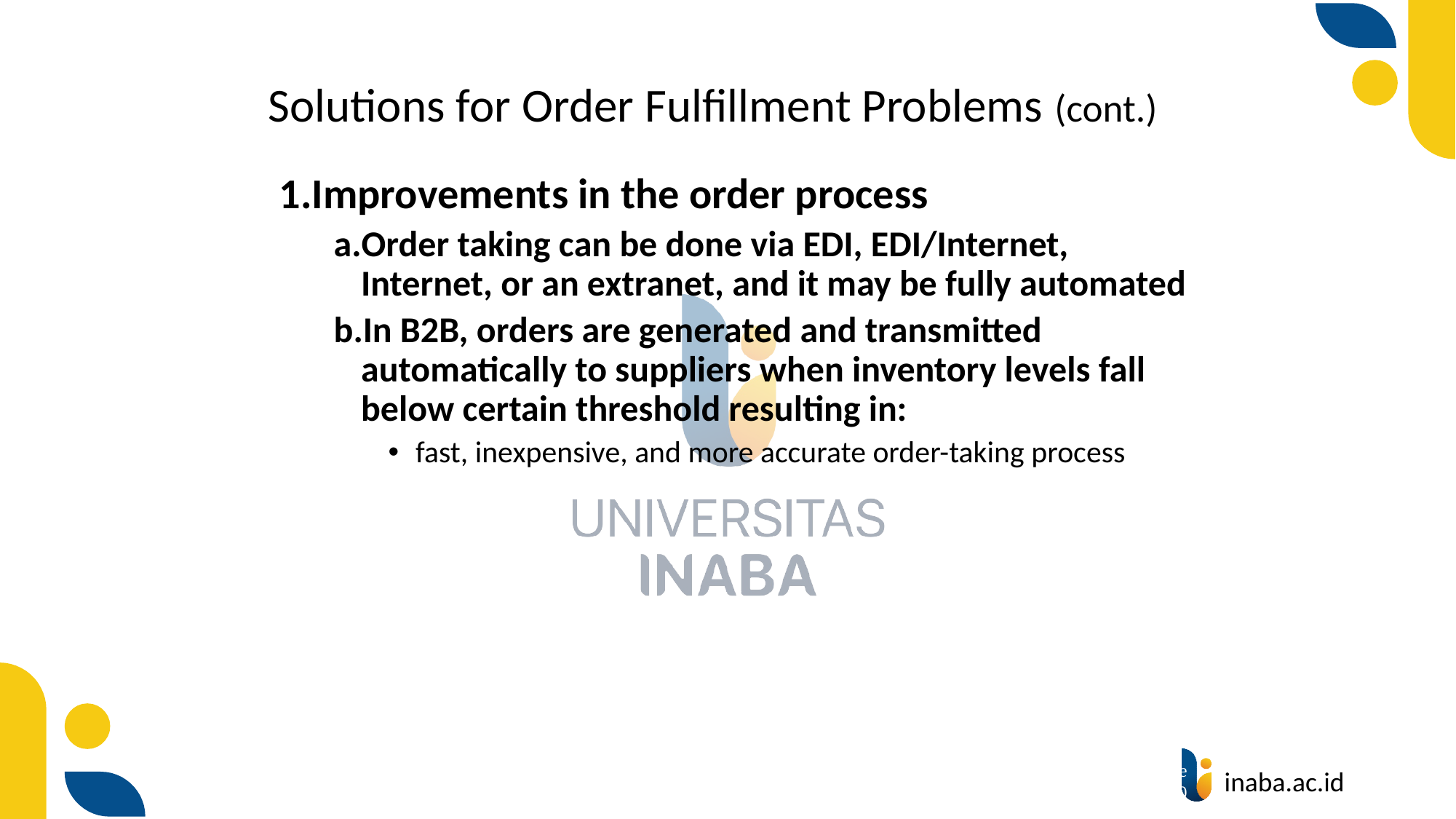

# Solutions for Order Fulfillment Problems (cont.)
Improvements in the order process
Order taking can be done via EDI, EDI/Internet, Internet, or an extranet, and it may be fully automated
In B2B, orders are generated and transmitted automatically to suppliers when inventory levels fall below certain threshold resulting in:
fast, inexpensive, and more accurate order-taking process
27
© Prentice Hall 2020